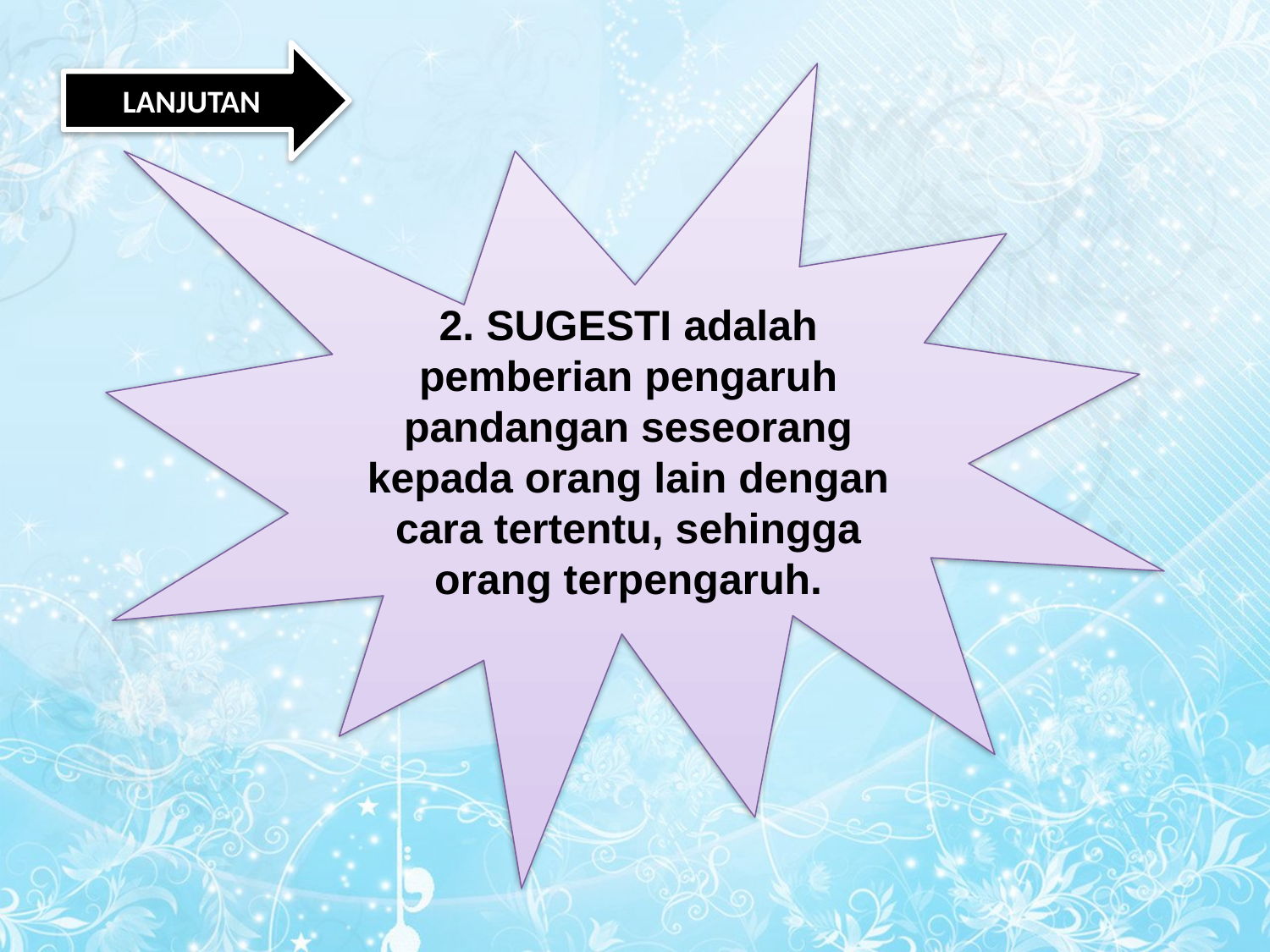

LANJUTAN
2. SUGESTI adalah pemberian pengaruh pandangan seseorang kepada orang lain dengan cara tertentu, sehingga orang terpengaruh.